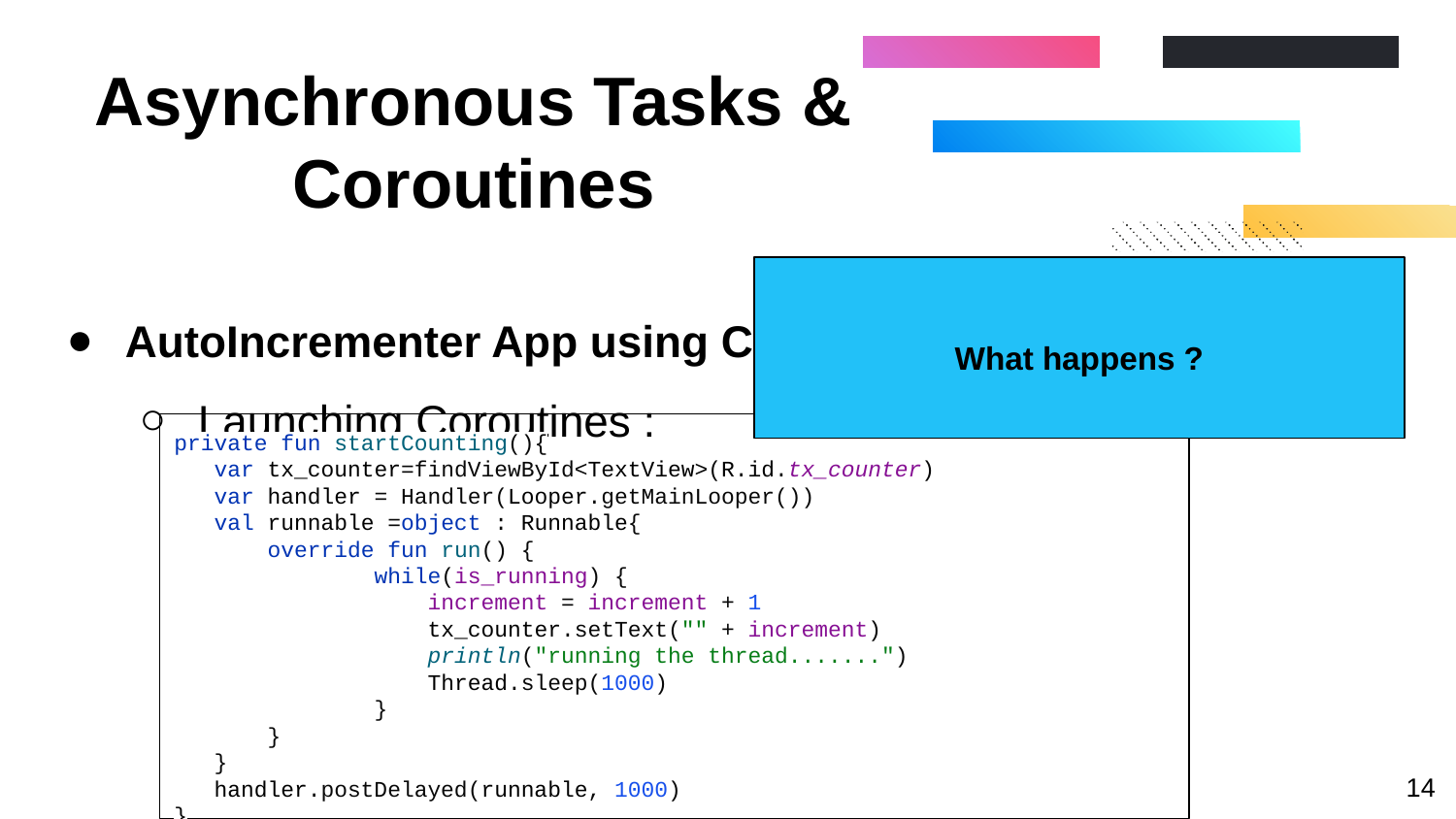

# Asynchronous Tasks & Coroutines
What happens ?
AutoIncrementer App using Coroutines
Launching Coroutines :
private fun startCounting(){
   var tx_counter=findViewById<TextView>(R.id.tx_counter)
   var handler = Handler(Looper.getMainLooper())
   val runnable =object : Runnable{
       override fun run() {
               while(is_running) {
                   increment = increment + 1
                   tx_counter.setText("" + increment)
                   println("running the thread.......")
                   Thread.sleep(1000)
               }
       }
   }
   handler.postDelayed(runnable, 1000)
}

14